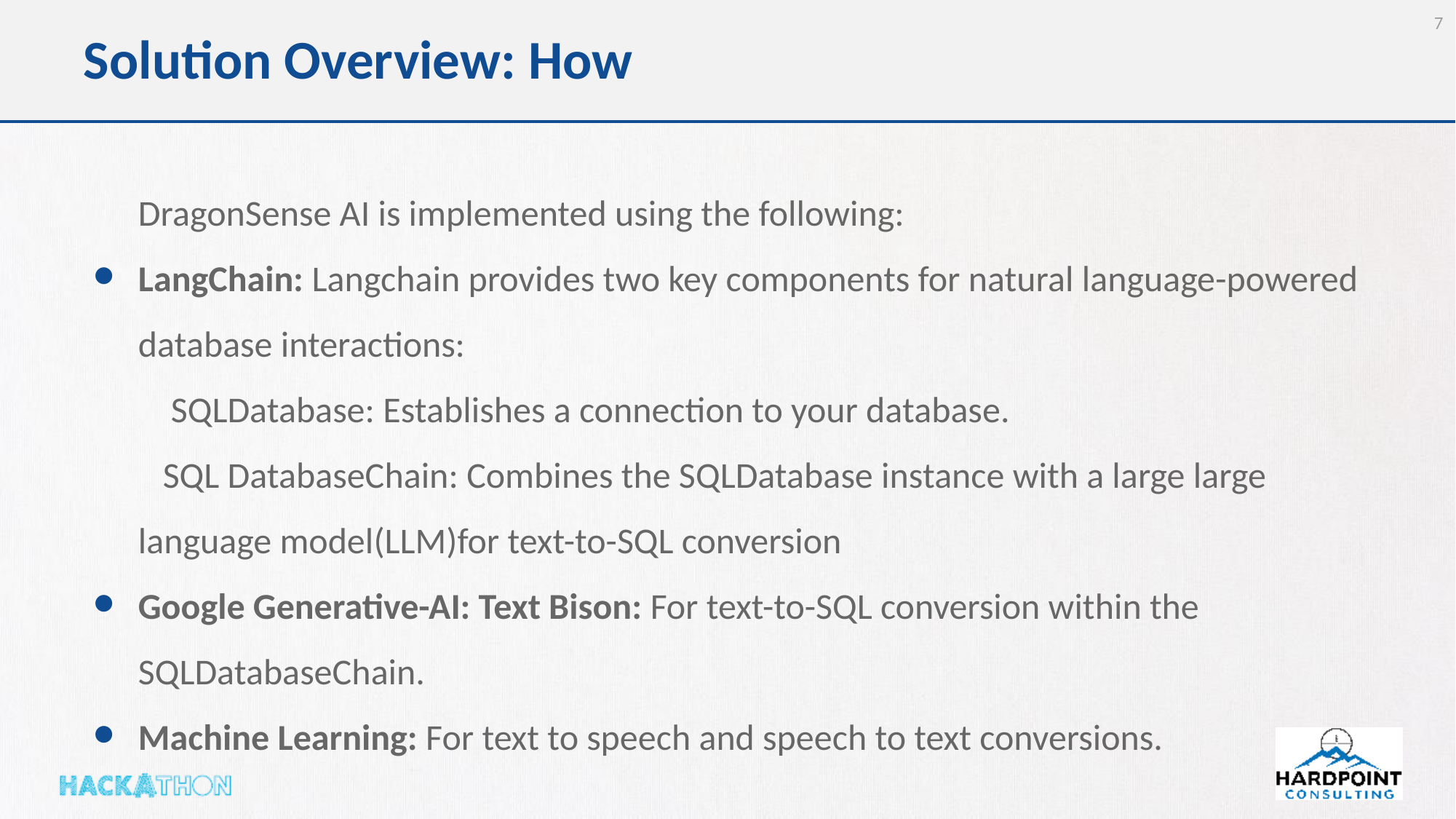

7
# Solution Overview: How
DragonSense AI is implemented using the following:
LangChain: Langchain provides two key components for natural language-powered database interactions:
    SQLDatabase: Establishes a connection to your database.
   SQL DatabaseChain: Combines the SQLDatabase instance with a large large    language model(LLM)for text-to-SQL conversion
Google Generative-AI: Text Bison: For text-to-SQL conversion within the SQLDatabaseChain.
Machine Learning: For text to speech and speech to text conversions.